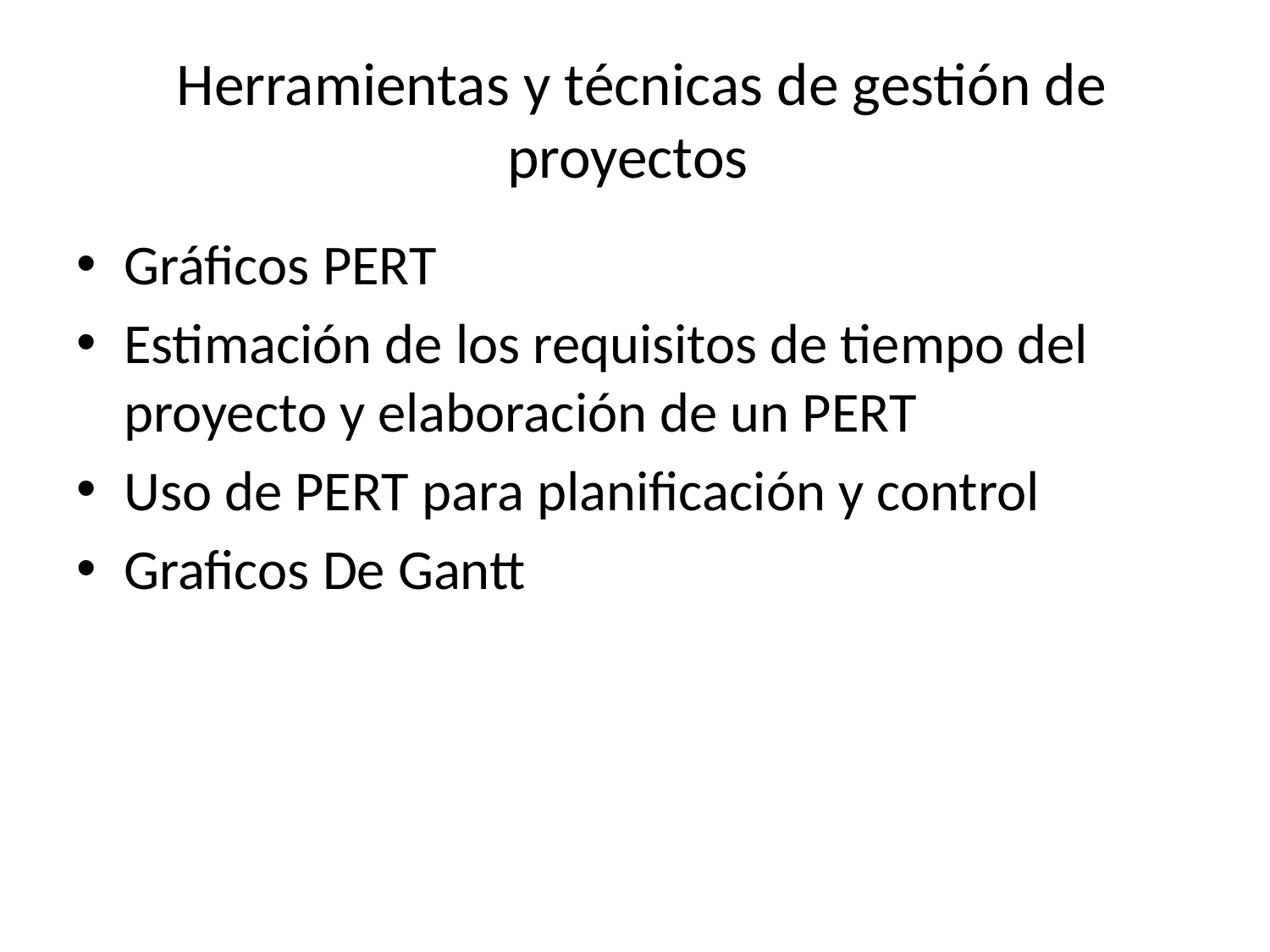

# Herramientas y técnicas de gestión de proyectos
Gráficos PERT
Estimación de los requisitos de tiempo del proyecto y elaboración de un PERT
Uso de PERT para planificación y control
Graficos De Gantt